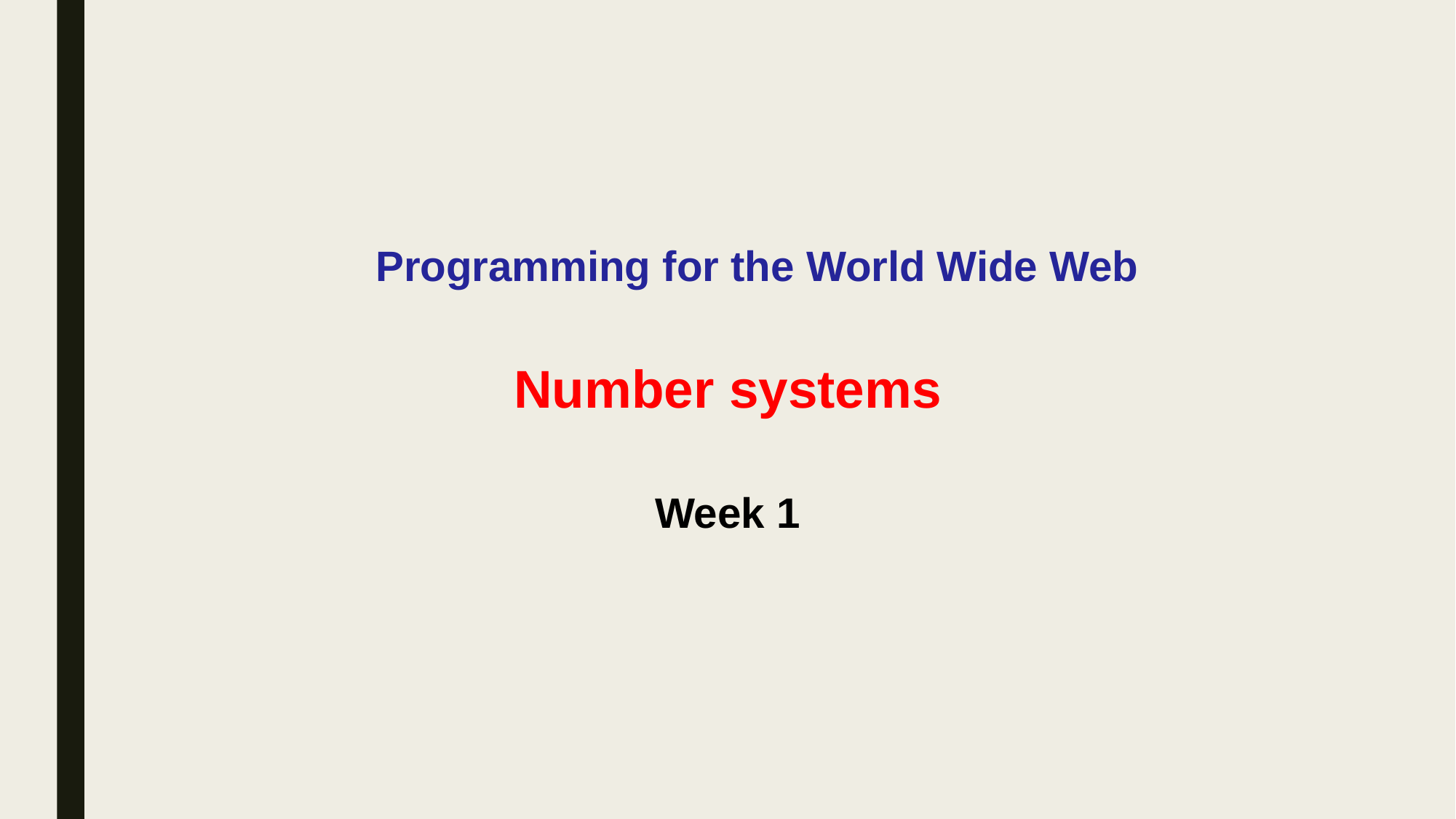

# Programming for the World Wide Web
Number systems

Week 1